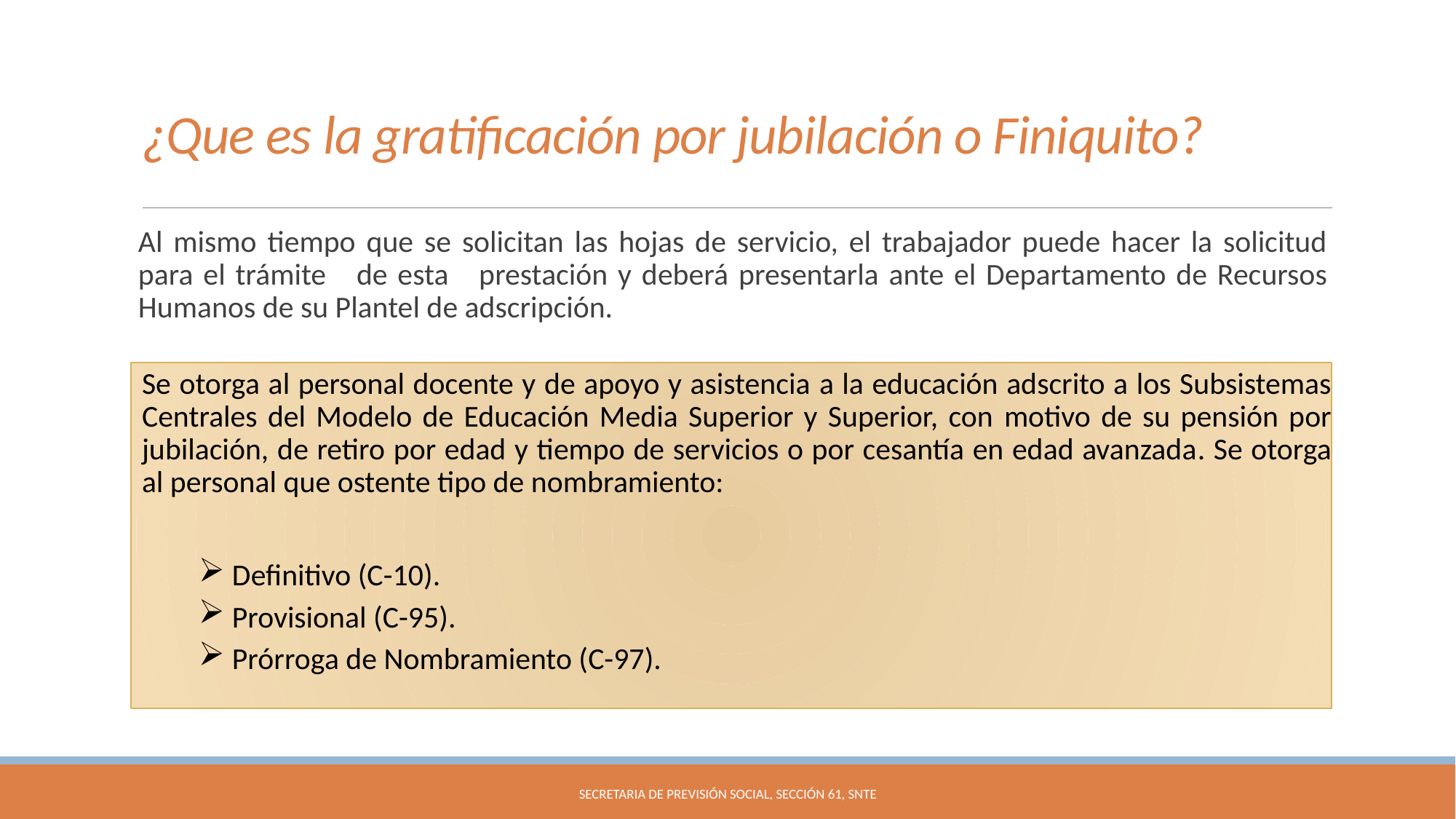

# ¿Que es la gratificación por jubilación o Finiquito?
Al mismo tiempo que se solicitan las hojas de servicio, el trabajador puede hacer la solicitud para el trámite   de esta   prestación y deberá presentarla ante el Departamento de Recursos Humanos de su Plantel de adscripción.

Se otorga al personal docente y de apoyo y asistencia a la educación adscrito a los Subsistemas Centrales del Modelo de Educación Media Superior y Superior, con motivo de su pensión por jubilación, de retiro por edad y tiempo de servicios o por cesantía en edad avanzada. Se otorga al personal que ostente tipo de nombramiento:

 Definitivo (C-10).
 Provisional (C-95).
 Prórroga de Nombramiento (C-97).
Secretaria de previsión social, sección 61, snte